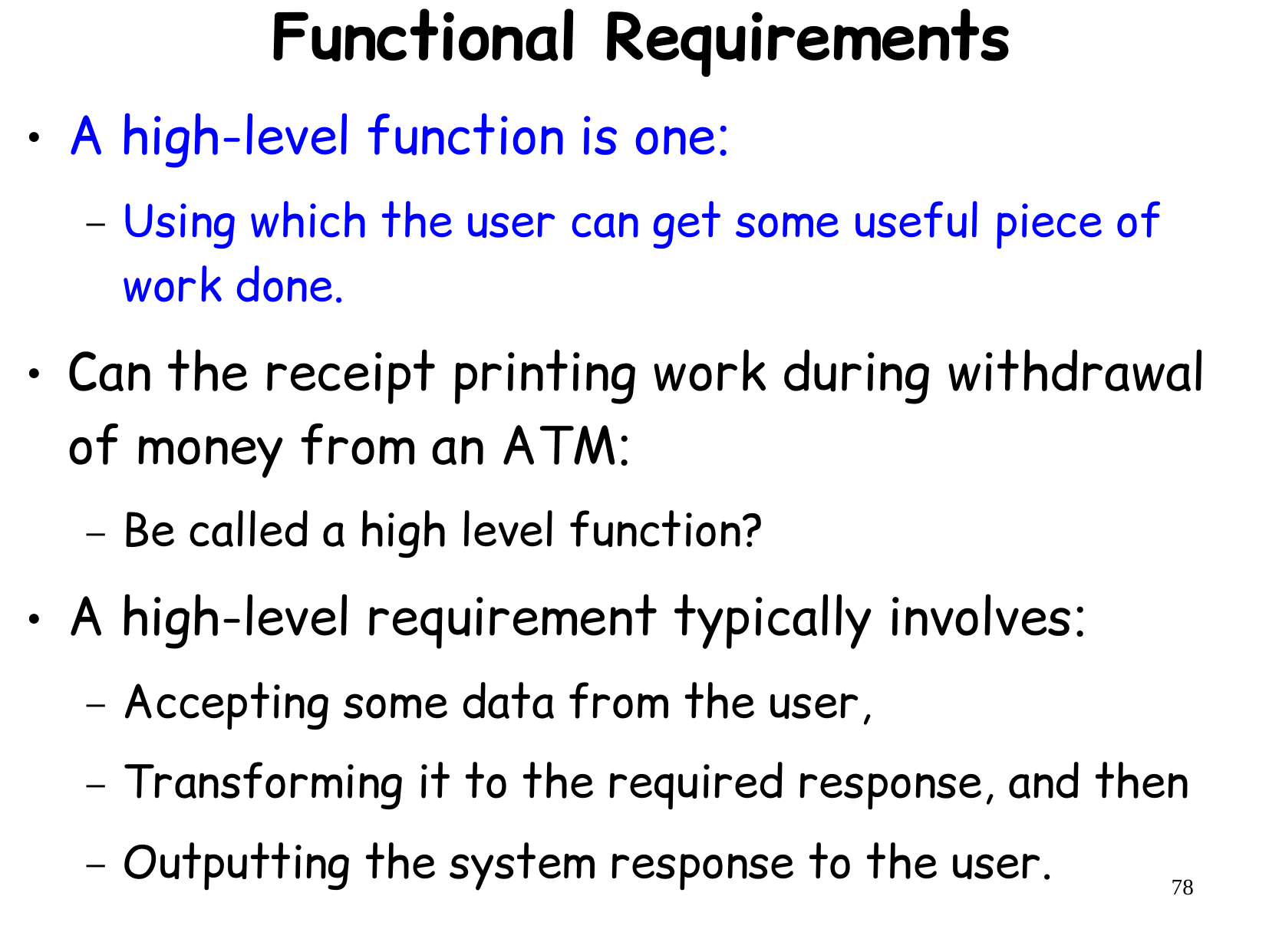

# Functional Requirements
A high-level function is one:
Using which the user can get some useful piece of work done.
Can the receipt printing work during withdrawal of money from an ATM:
Be called a high level function?
A high-level requirement typically involves:
Accepting some data from the user,
Transforming it to the required response, and then
Outputting the system response to the user.